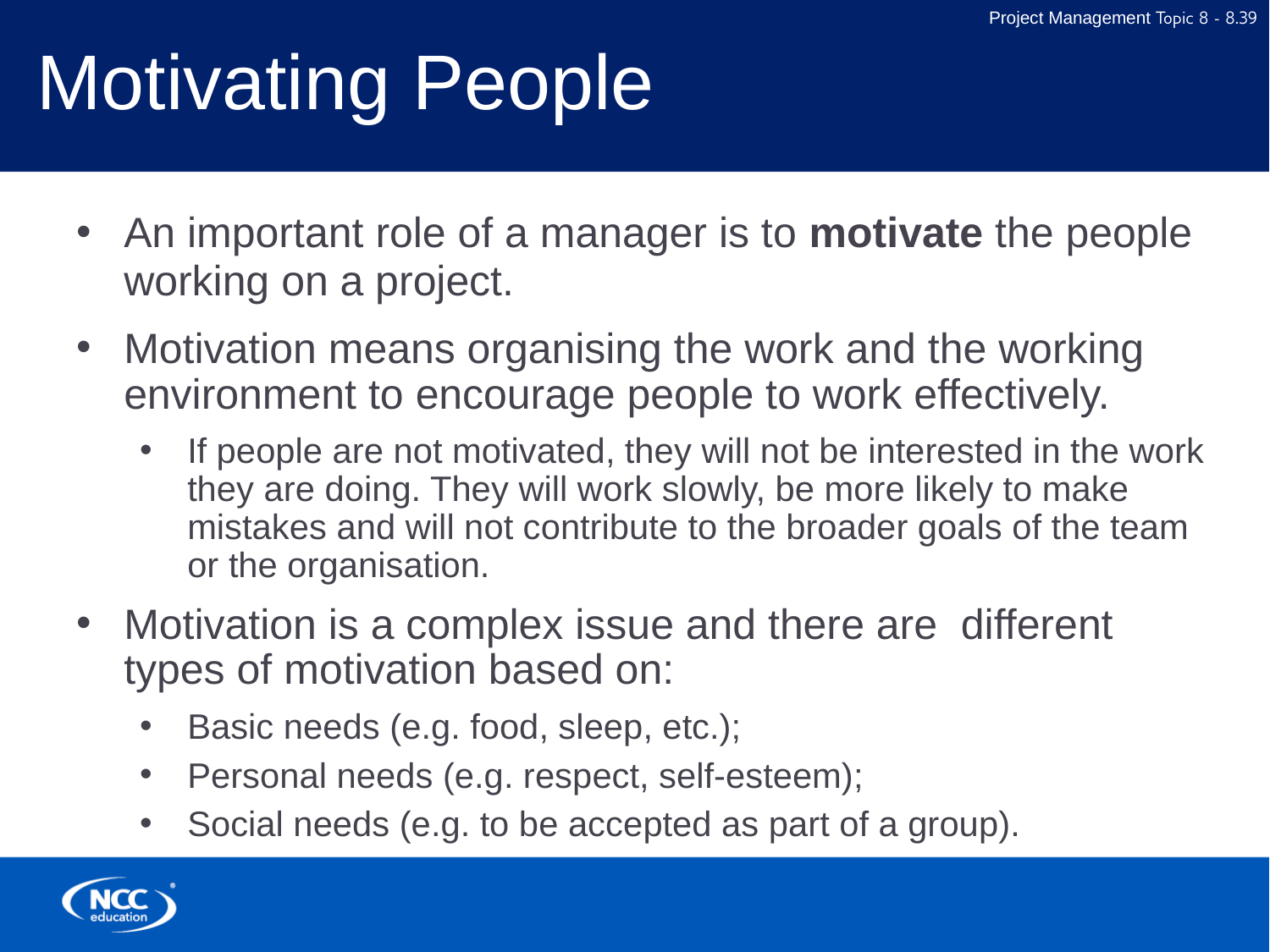

# Motivating People
An important role of a manager is to motivate the people working on a project.
Motivation means organising the work and the working  environment to encourage people to work effectively.
If people are not motivated, they will not be interested in the work  they are doing. They will work slowly, be more likely to make  mistakes and will not contribute to the broader goals of the team  or the organisation.
Motivation is a complex issue and there are  different types of motivation based on:
Basic needs (e.g. food, sleep, etc.);
Personal needs (e.g. respect, self-esteem);
Social needs (e.g. to be accepted as part of a group).